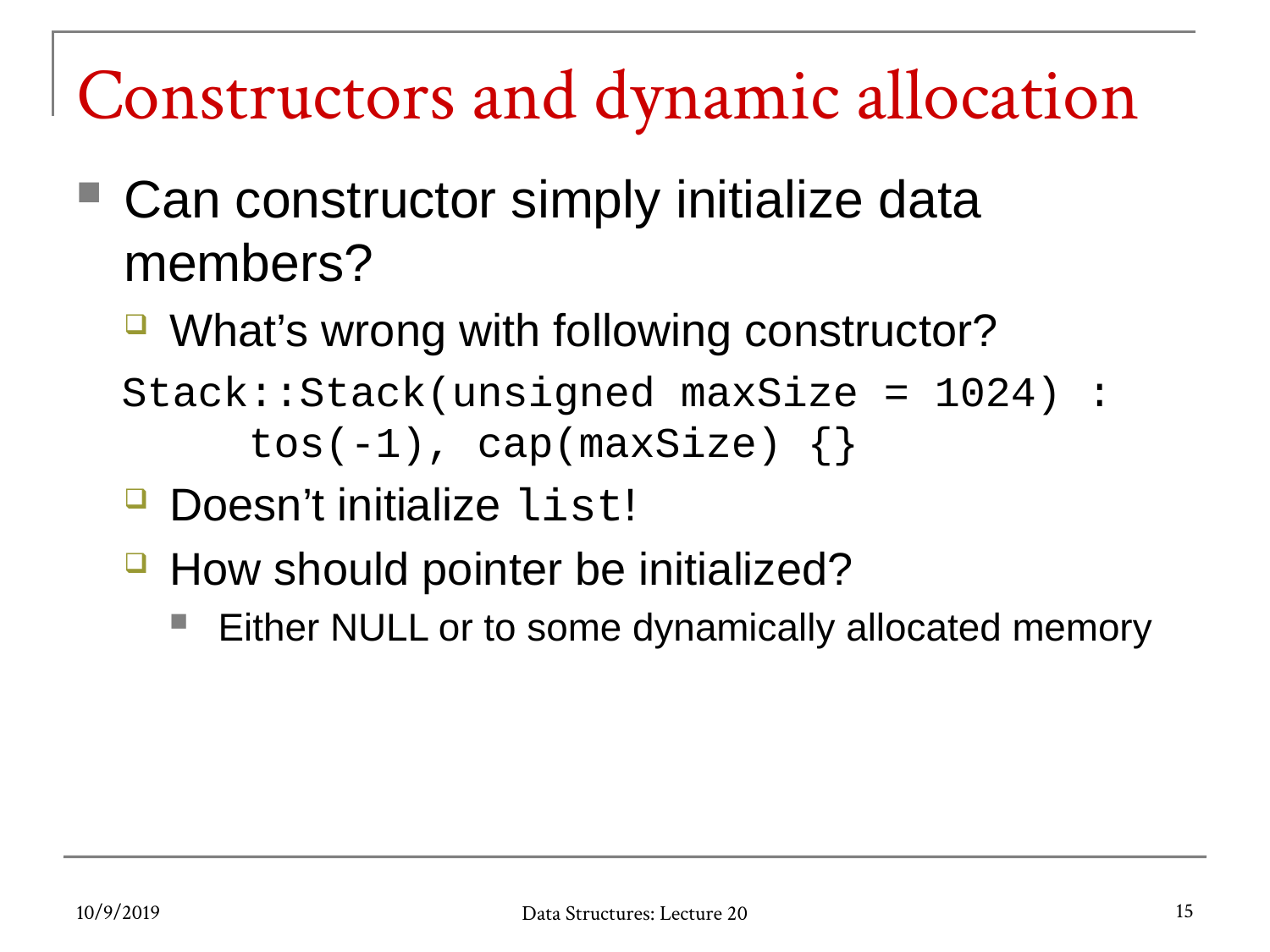

# Constructors and dynamic allocation
Can constructor simply initialize data members?
What’s wrong with following constructor?
Stack::Stack(unsigned maxSize = 1024) : 	tos(-1), cap(maxSize) {}
Doesn’t initialize list!
How should pointer be initialized?
Either NULL or to some dynamically allocated memory
10/9/2019
15
Data Structures: Lecture 20